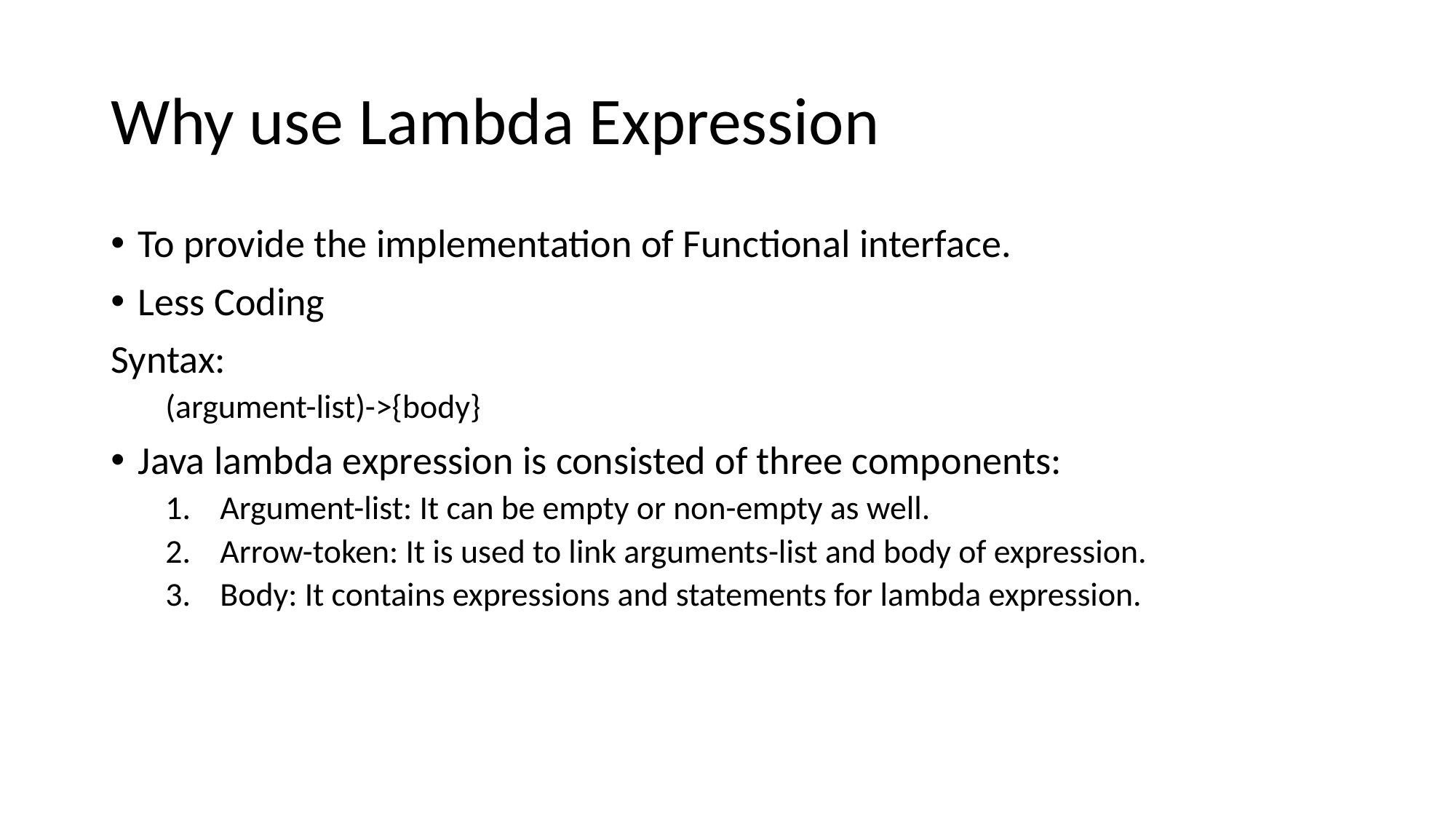

# Why use Lambda Expression
To provide the implementation of Functional interface.
Less Coding
Syntax:
(argument-list)->{body}
Java lambda expression is consisted of three components:
Argument-list: It can be empty or non-empty as well.
Arrow-token: It is used to link arguments-list and body of expression.
Body: It contains expressions and statements for lambda expression.